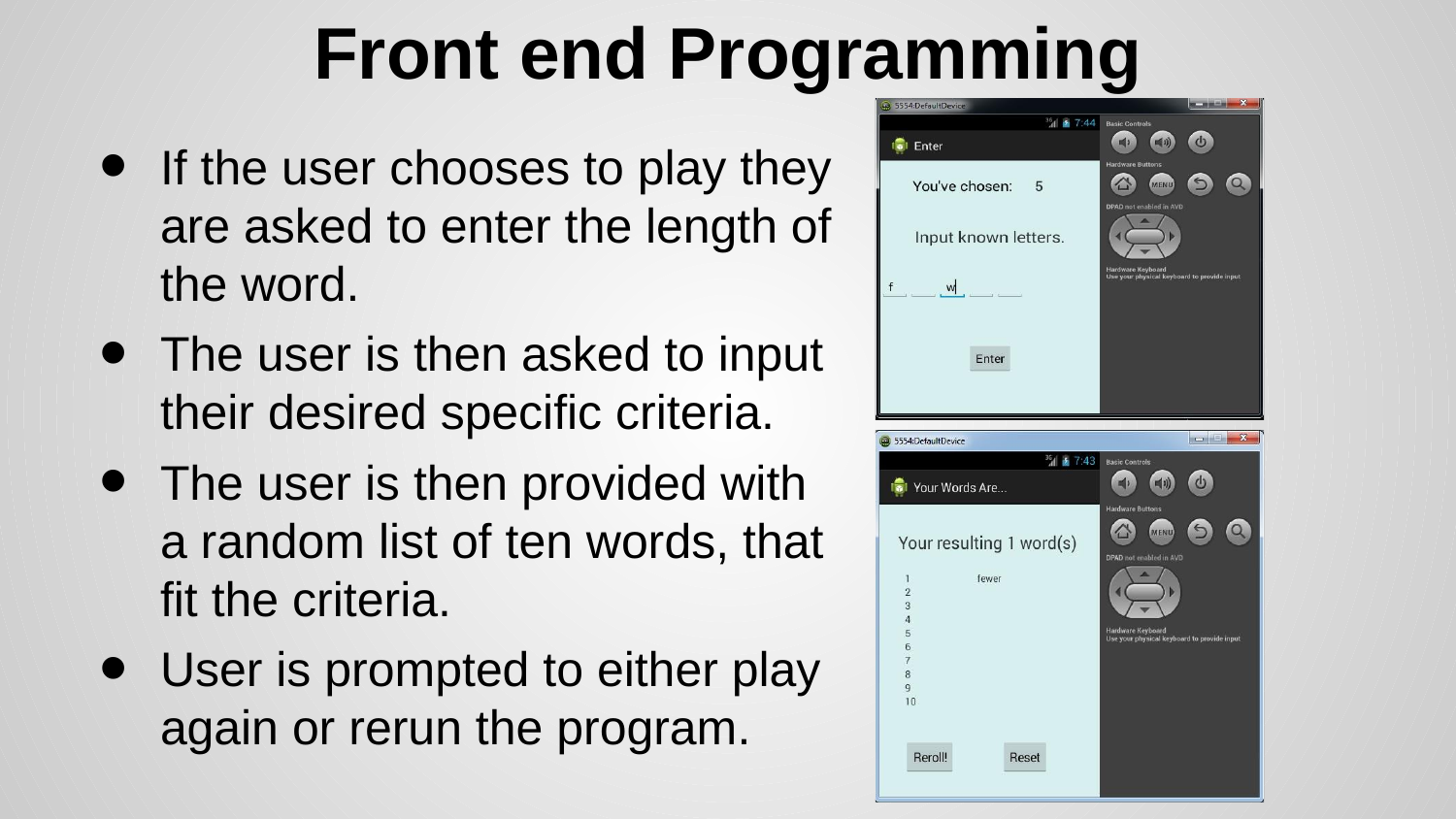

# Front end Programming

If the user chooses to play they are asked to enter the length of the word.
The user is then asked to input their desired specific criteria.
The user is then provided with a random list of ten words, that fit the criteria.
User is prompted to either play again or rerun the program.